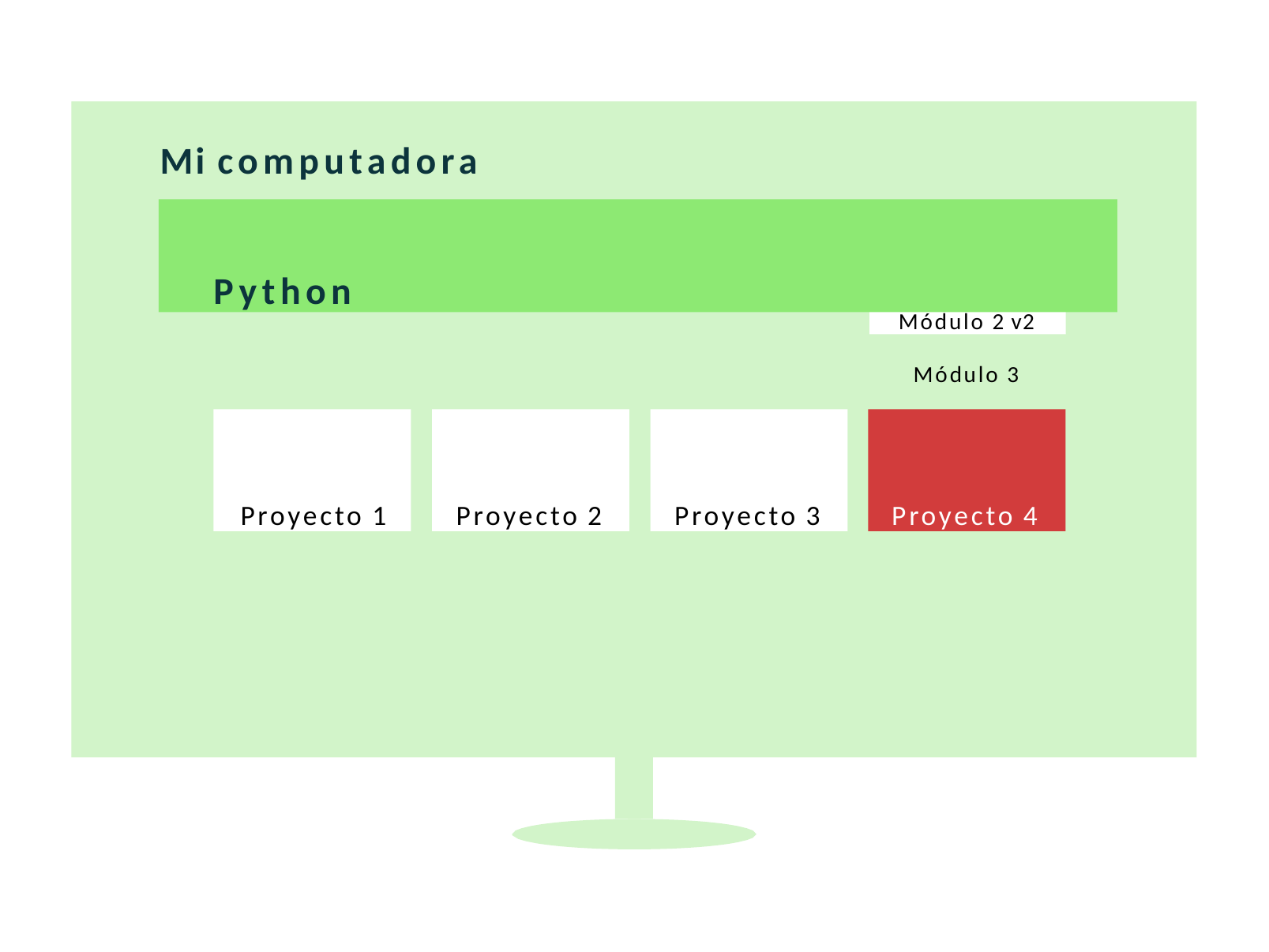

# Mi computadora

Python
Módulo 1
Módulo 2 v2
Módulo 3

Proyecto 1

Proyecto 2

Proyecto 3

Proyecto 4